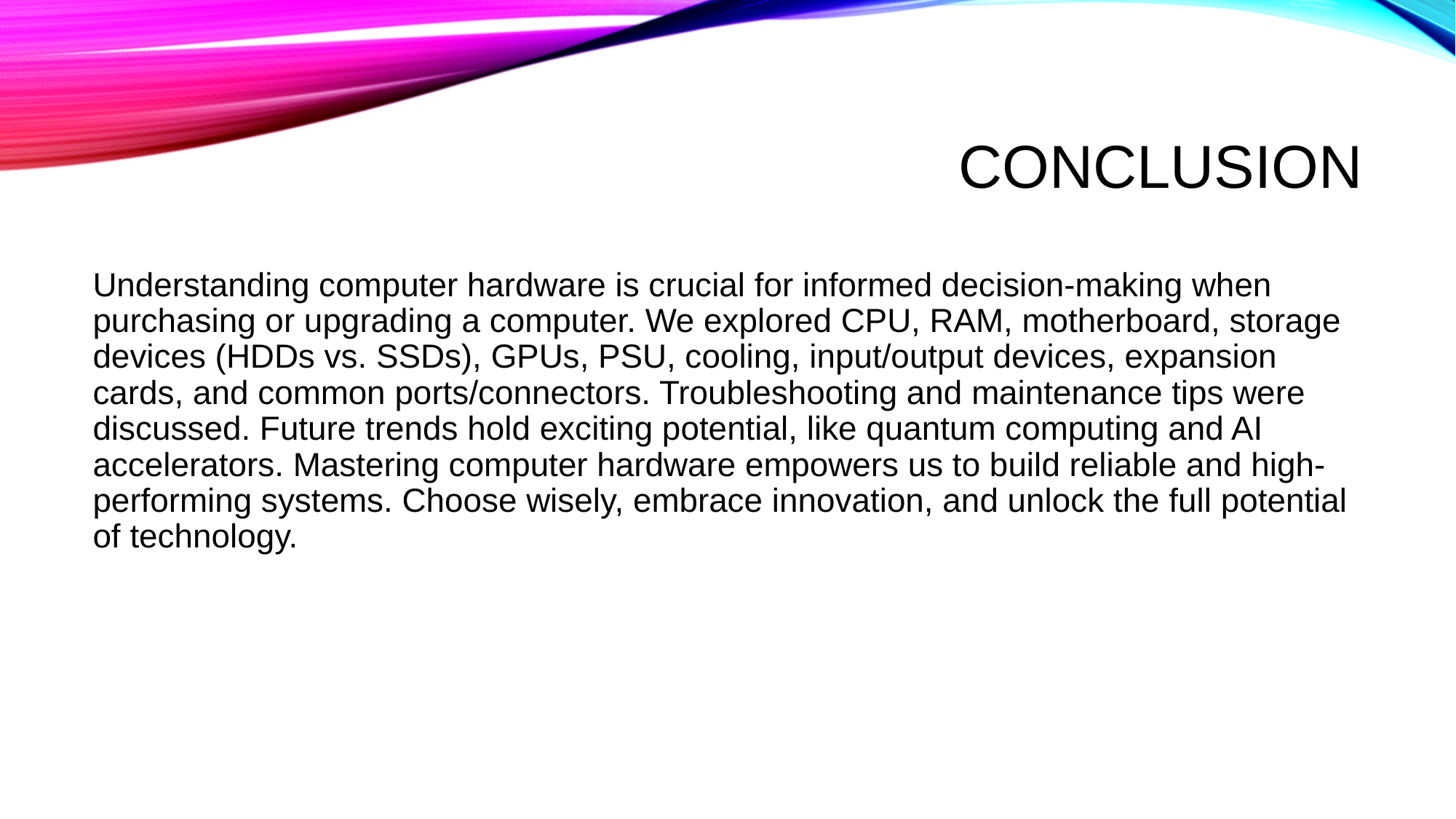

# Conclusion
Understanding computer hardware is crucial for informed decision-making when purchasing or upgrading a computer. We explored CPU, RAM, motherboard, storage devices (HDDs vs. SSDs), GPUs, PSU, cooling, input/output devices, expansion cards, and common ports/connectors. Troubleshooting and maintenance tips were discussed. Future trends hold exciting potential, like quantum computing and AI accelerators. Mastering computer hardware empowers us to build reliable and high-performing systems. Choose wisely, embrace innovation, and unlock the full potential of technology.